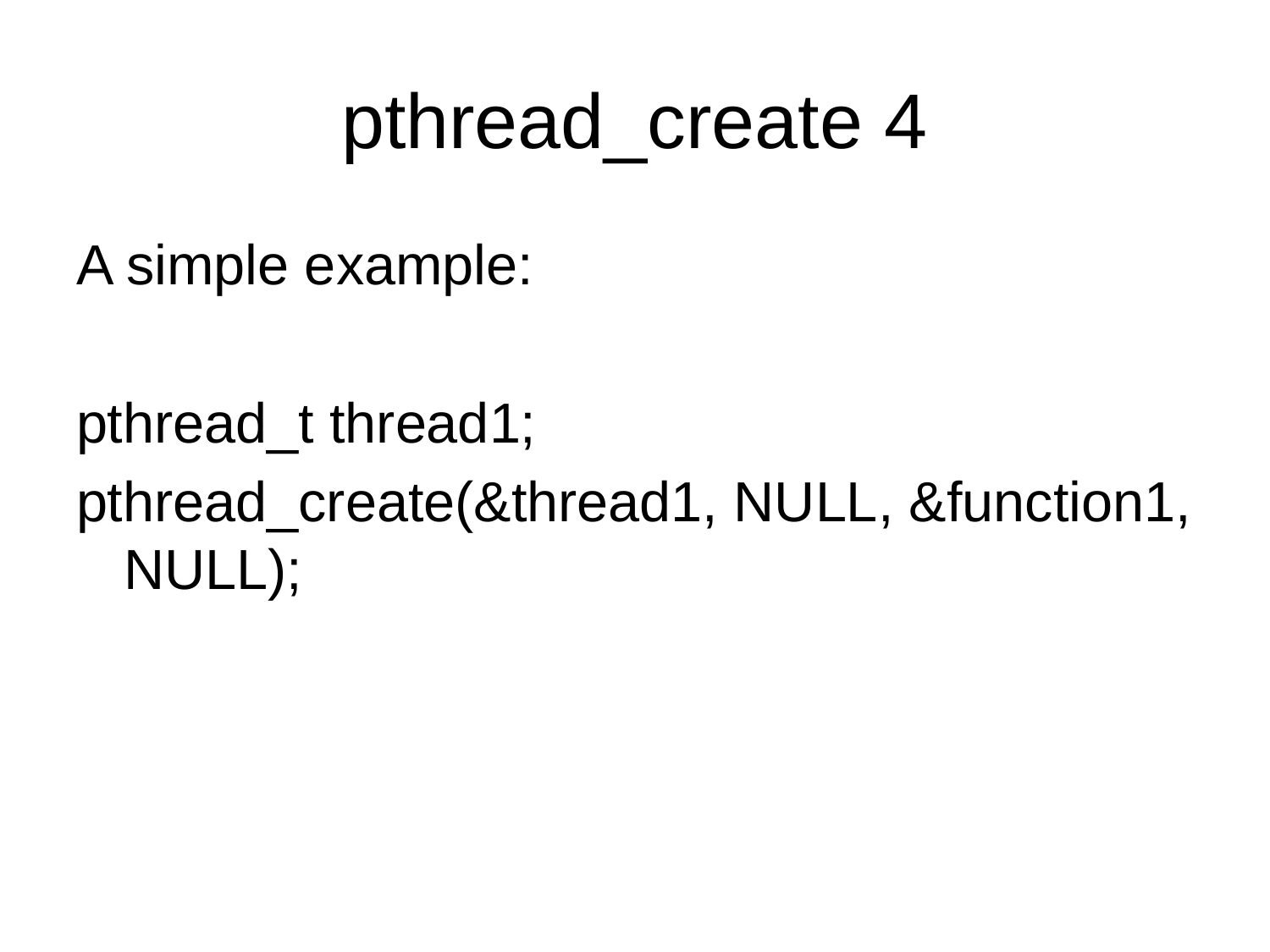

# pthread_create 4
A simple example:

pthread_t thread1;
pthread_create(&thread1, NULL, &function1, NULL);